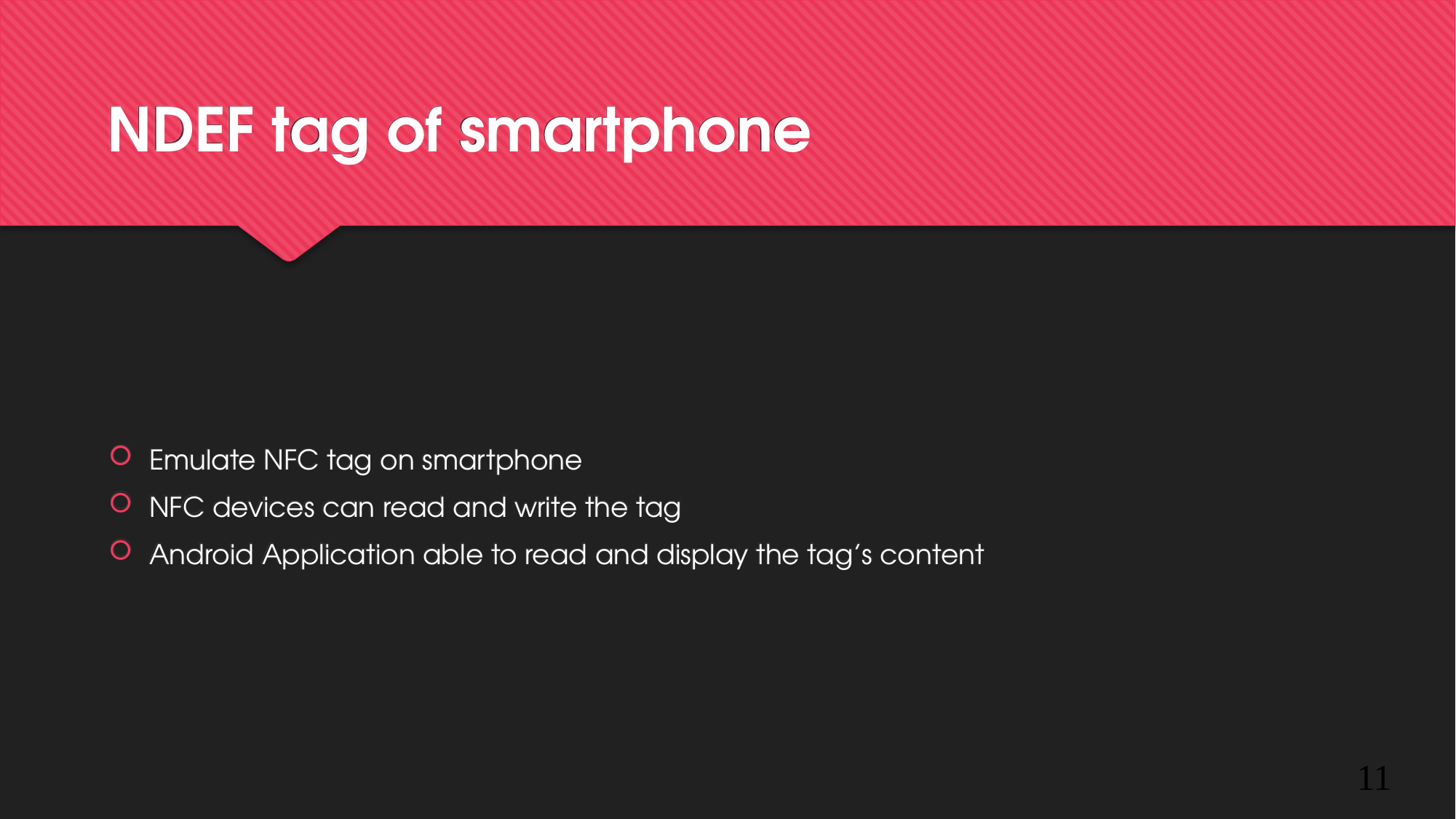

NDEF tag of smartphone

Emulate NFC tag on smartphone
NFC devices can read and write the tag
Android Application able to read and display the tag’s content
11